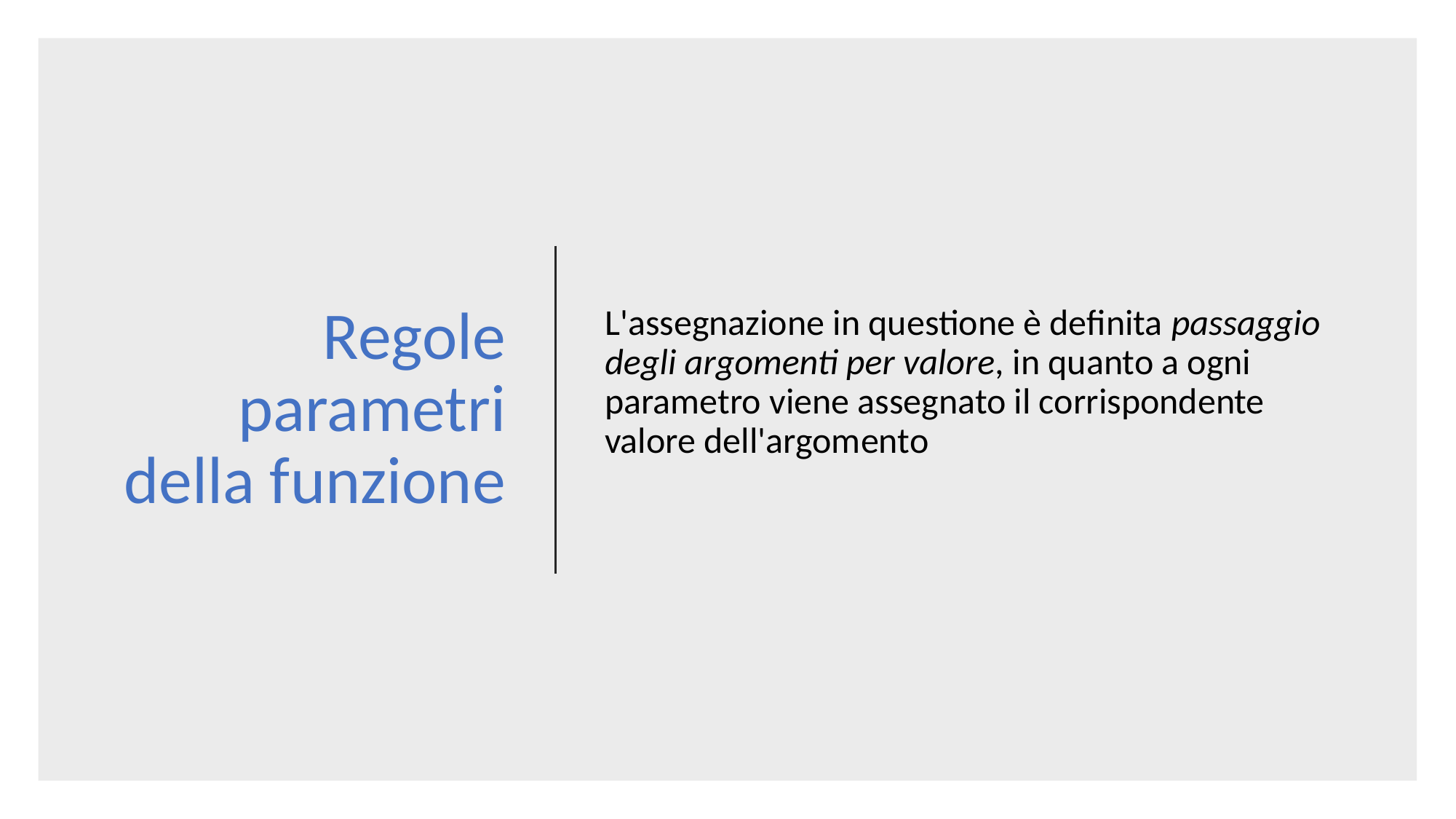

# Regole parametri della funzione
L'assegnazione in questione è definita passaggio degli argomenti per valore, in quanto a ogni parametro viene assegnato il corrispondente valore dell'argomento